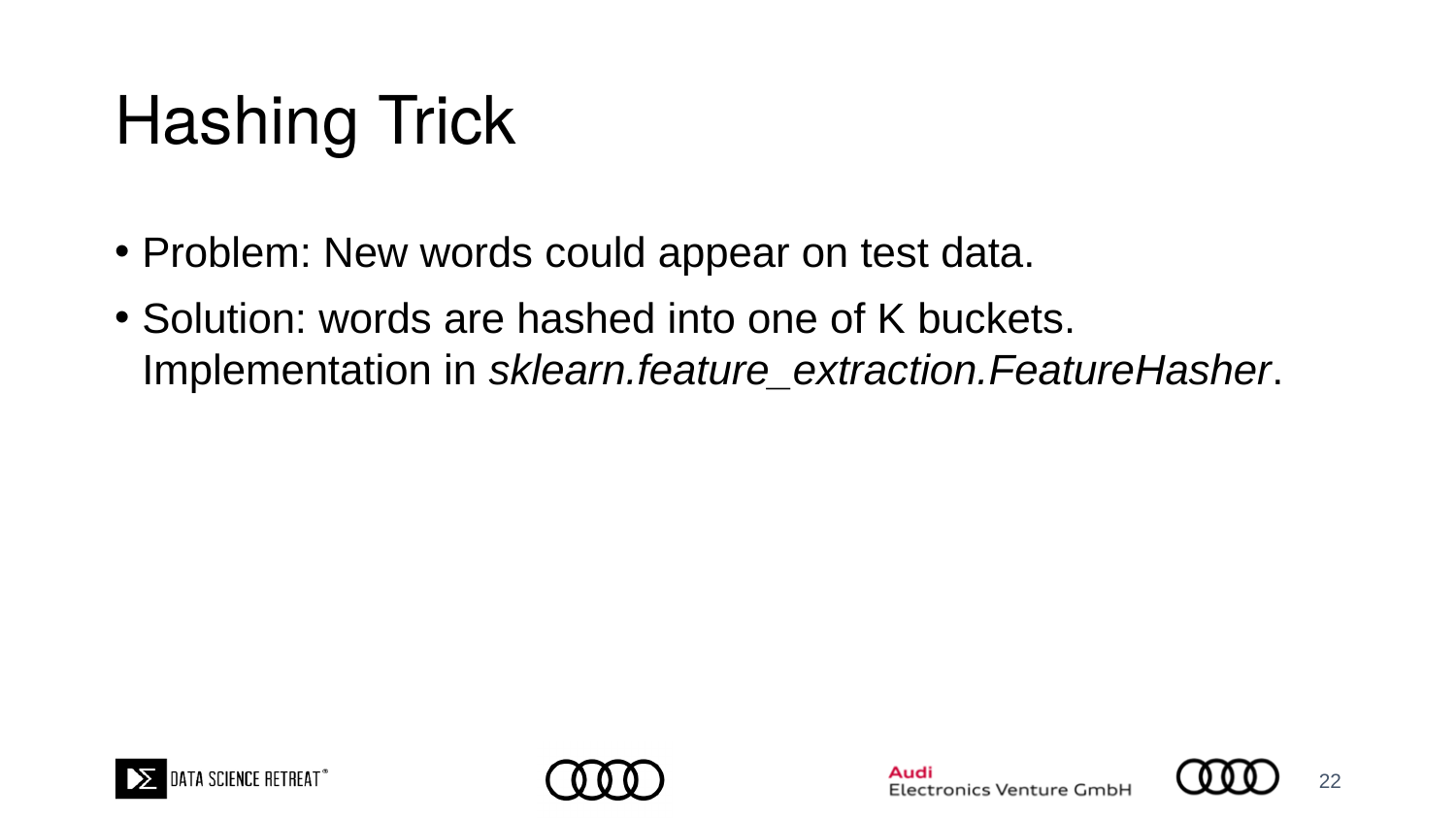

# Hashing Trick
Problem: New words could appear on test data.
Solution: words are hashed into one of K buckets. Implementation in sklearn.feature_extraction.FeatureHasher.
22